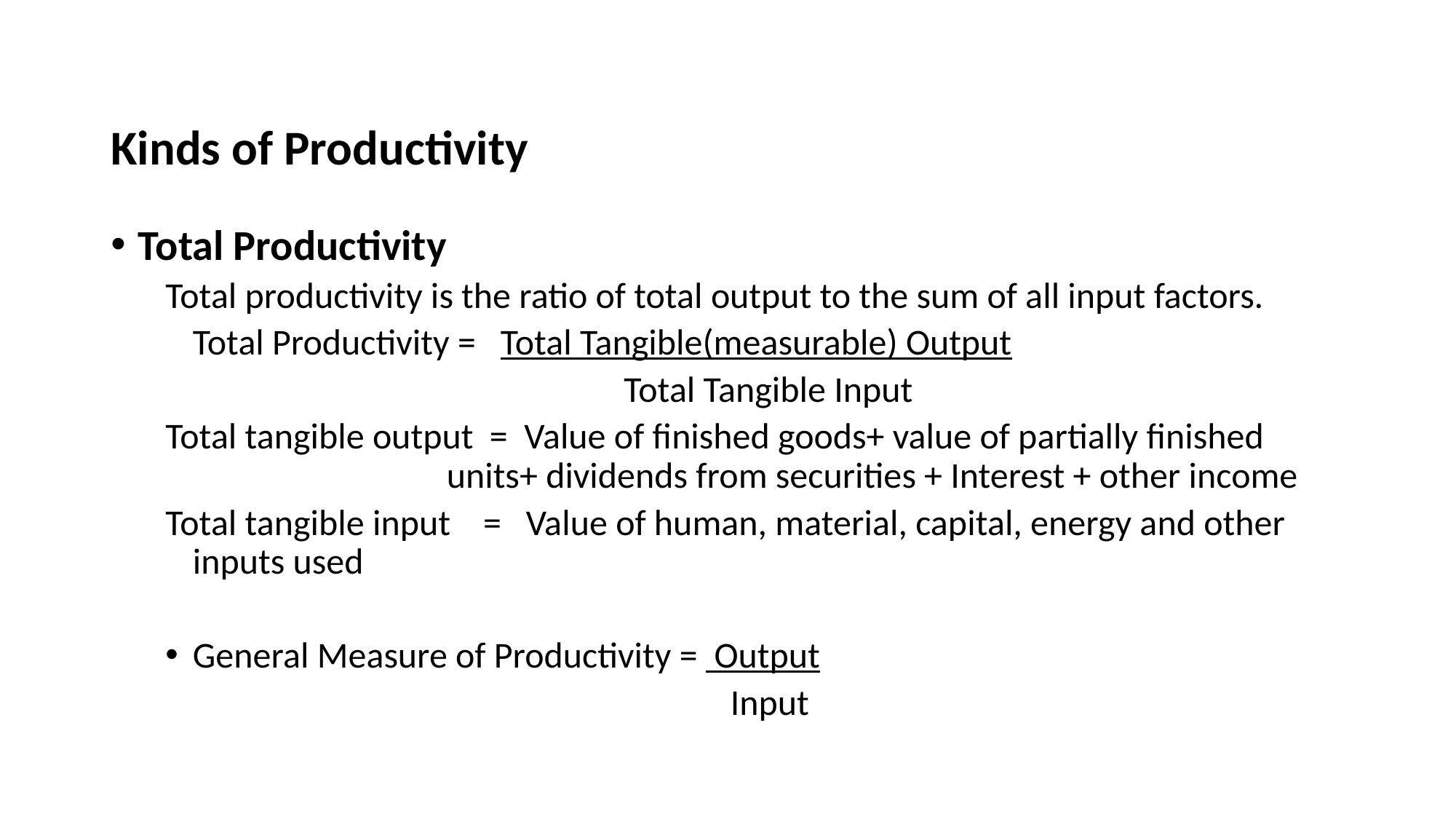

# Kinds of Productivity
Total Productivity
Total productivity is the ratio of total output to the sum of all input factors.
	Total Productivity =   Total Tangible(measurable) Output
                                                        Total Tangible Input
Total tangible output  =  Value of finished goods+ value of partially finished                                         units+ dividends from securities + Interest + other income
Total tangible input    =   Value of human, material, capital, energy and other inputs used

General Measure of Productivity =  Output
                                                                     Input